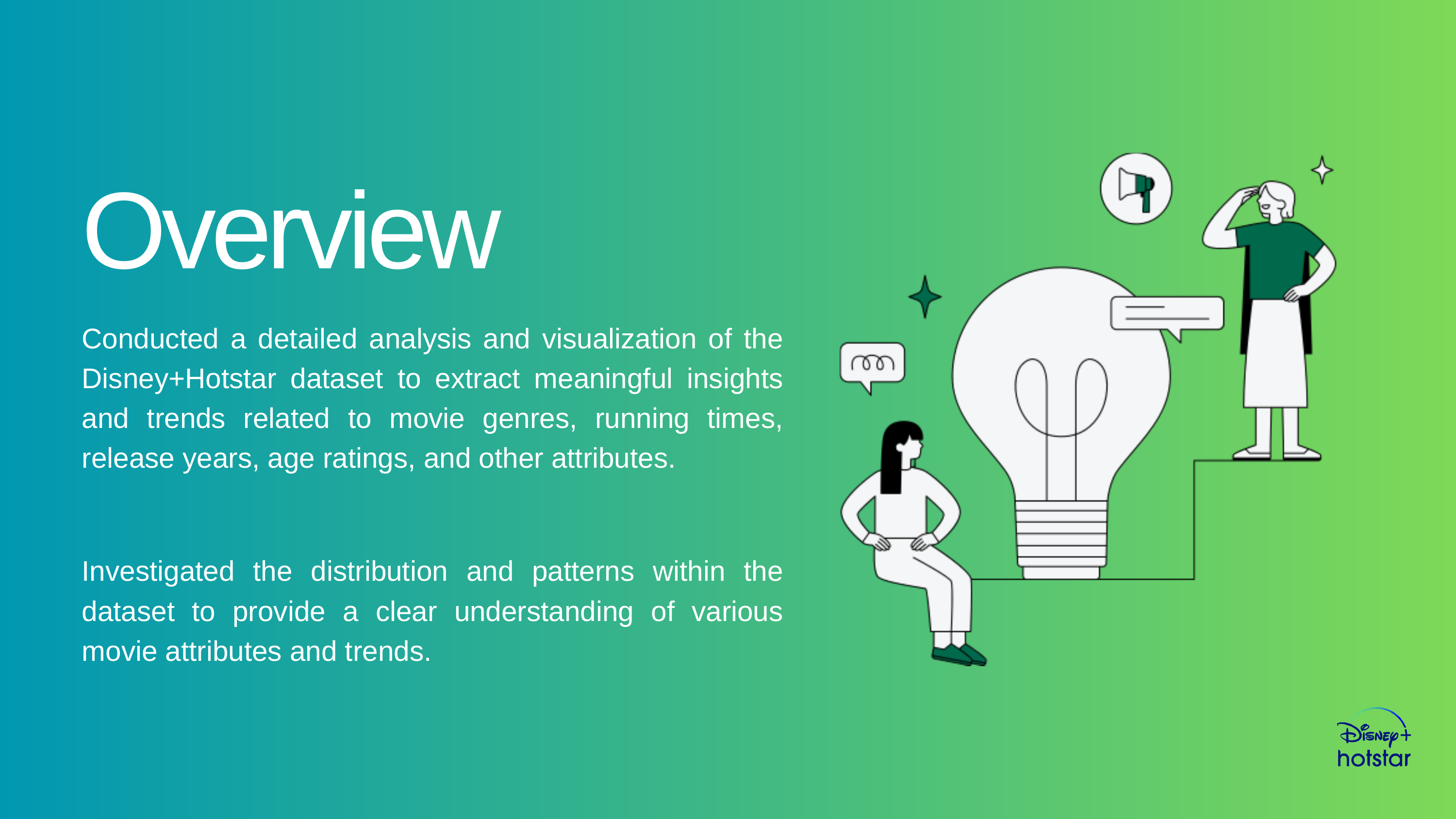

Overview
Conducted a detailed analysis and visualization of the Disney+Hotstar dataset to extract meaningful insights and trends related to movie genres, running times, release years, age ratings, and other attributes.
Investigated the distribution and patterns within the dataset to provide a clear understanding of various movie attributes and trends.